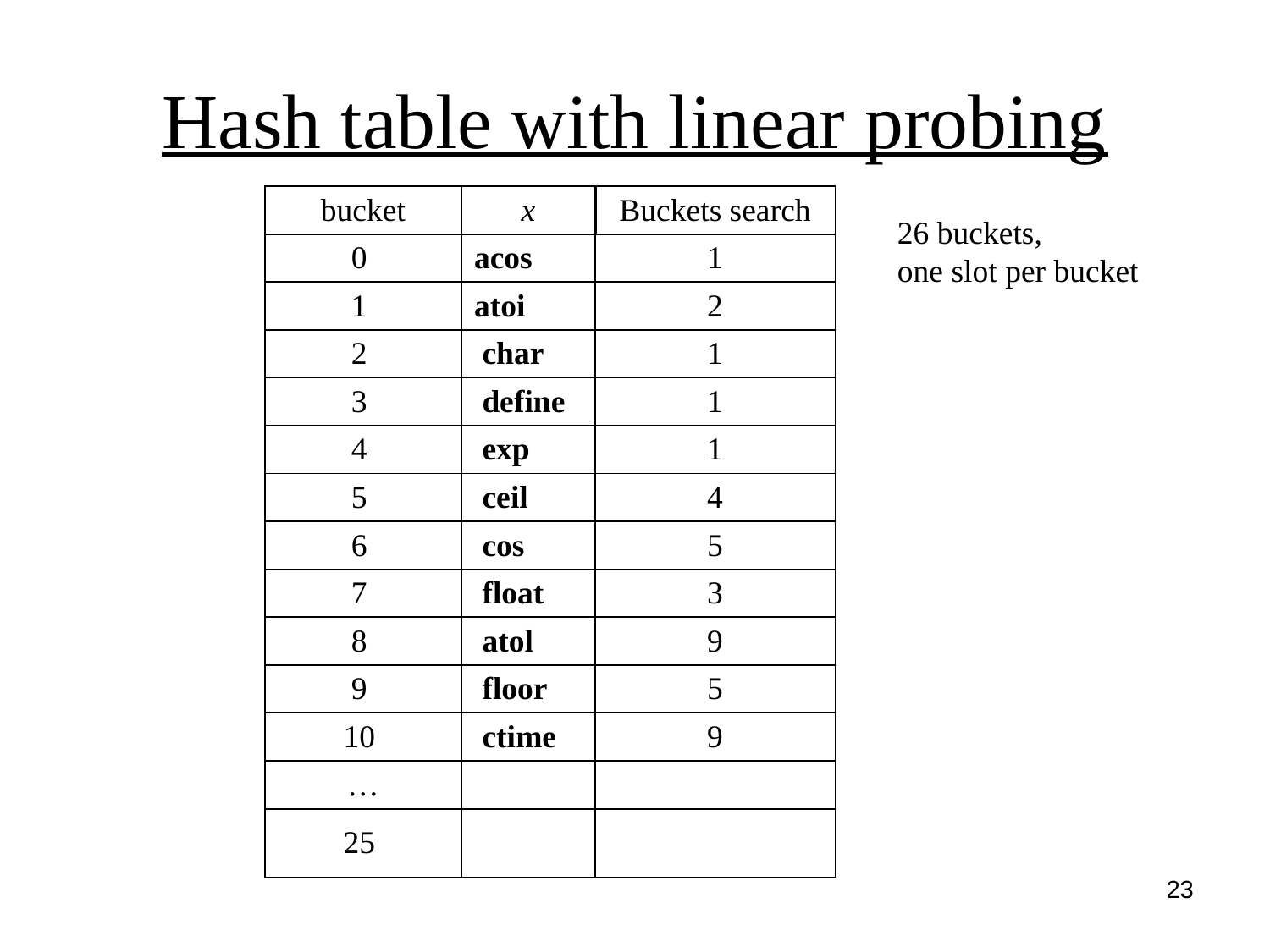

# Hash table with linear probing
| bucket | x | Buckets search |
| --- | --- | --- |
| 0 | acos | 1 |
| 1 | atoi | 2 |
| 2 | char | 1 |
| 3 | define | 1 |
| 4 | exp | 1 |
| 5 | ceil | 4 |
| 6 | cos | 5 |
| 7 | float | 3 |
| 8 | atol | 9 |
| 9 | floor | 5 |
| 10 | ctime | 9 |
| … |  |  |
| 25 |  |  |
26 buckets,
one slot per bucket
23